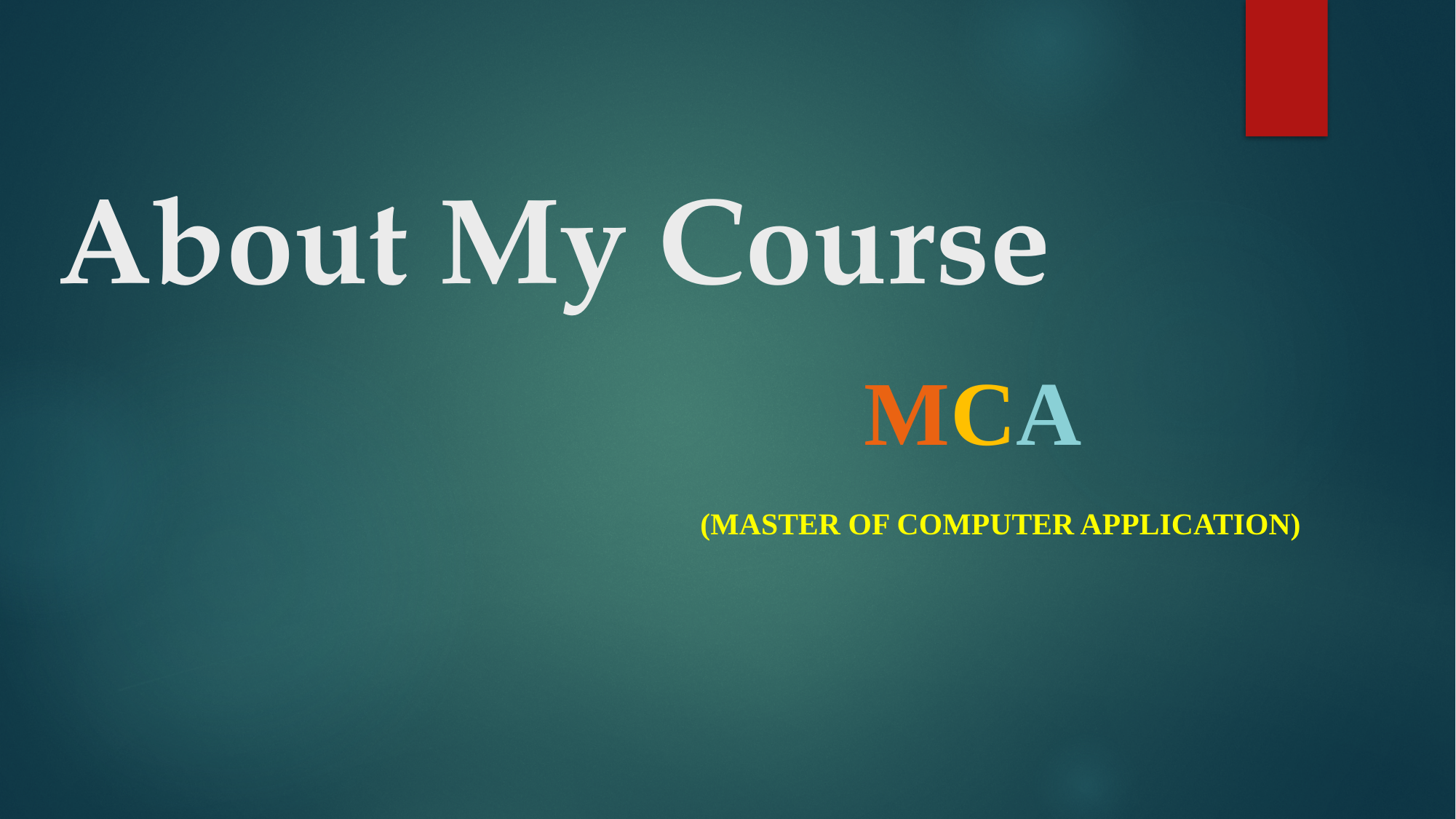

# About My Course
MCA
(master of computer application)